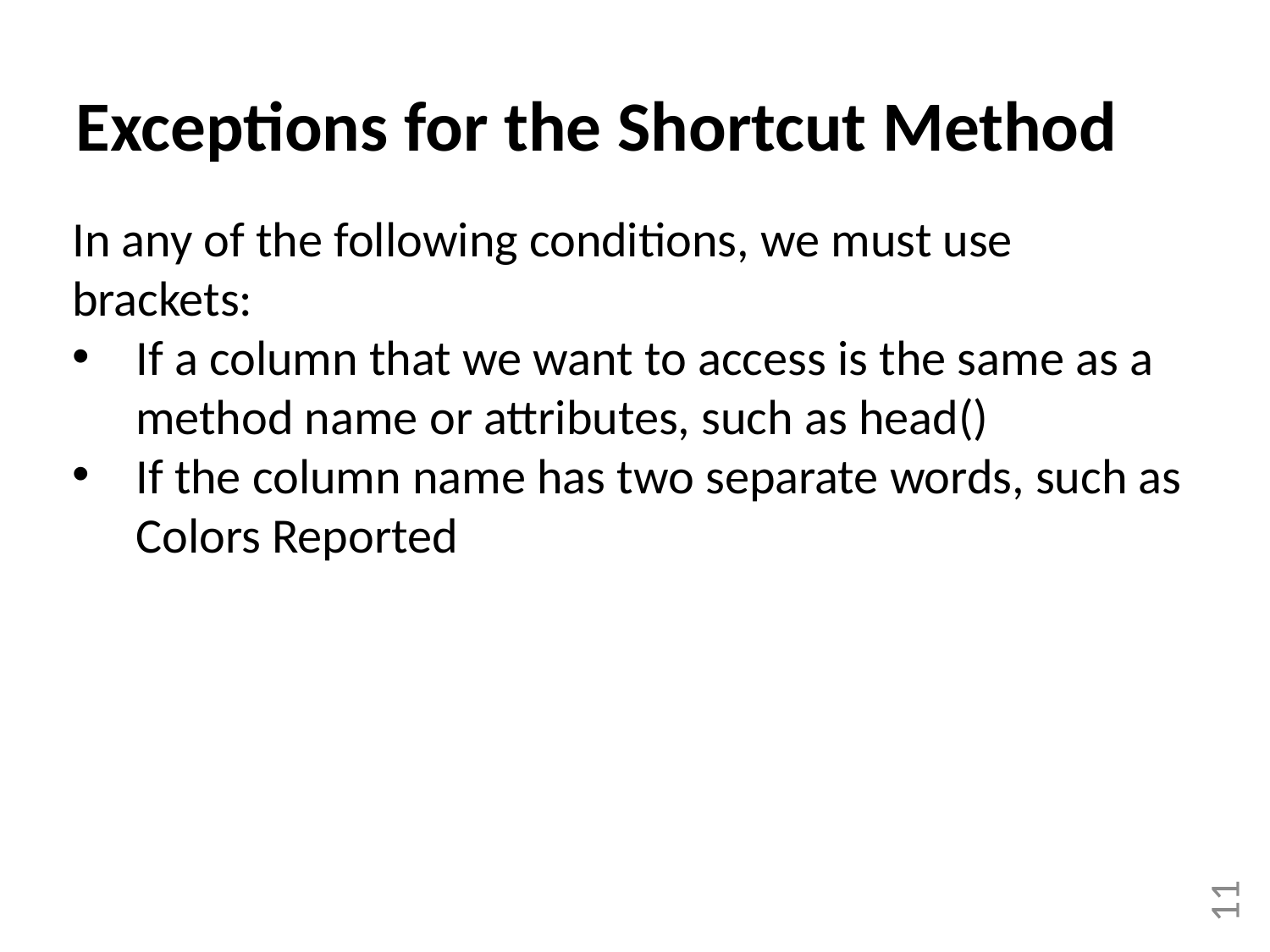

Exceptions for the Shortcut Method
In any of the following conditions, we must use brackets:
If a column that we want to access is the same as a method name or attributes, such as head()
If the column name has two separate words, such as Colors Reported
11